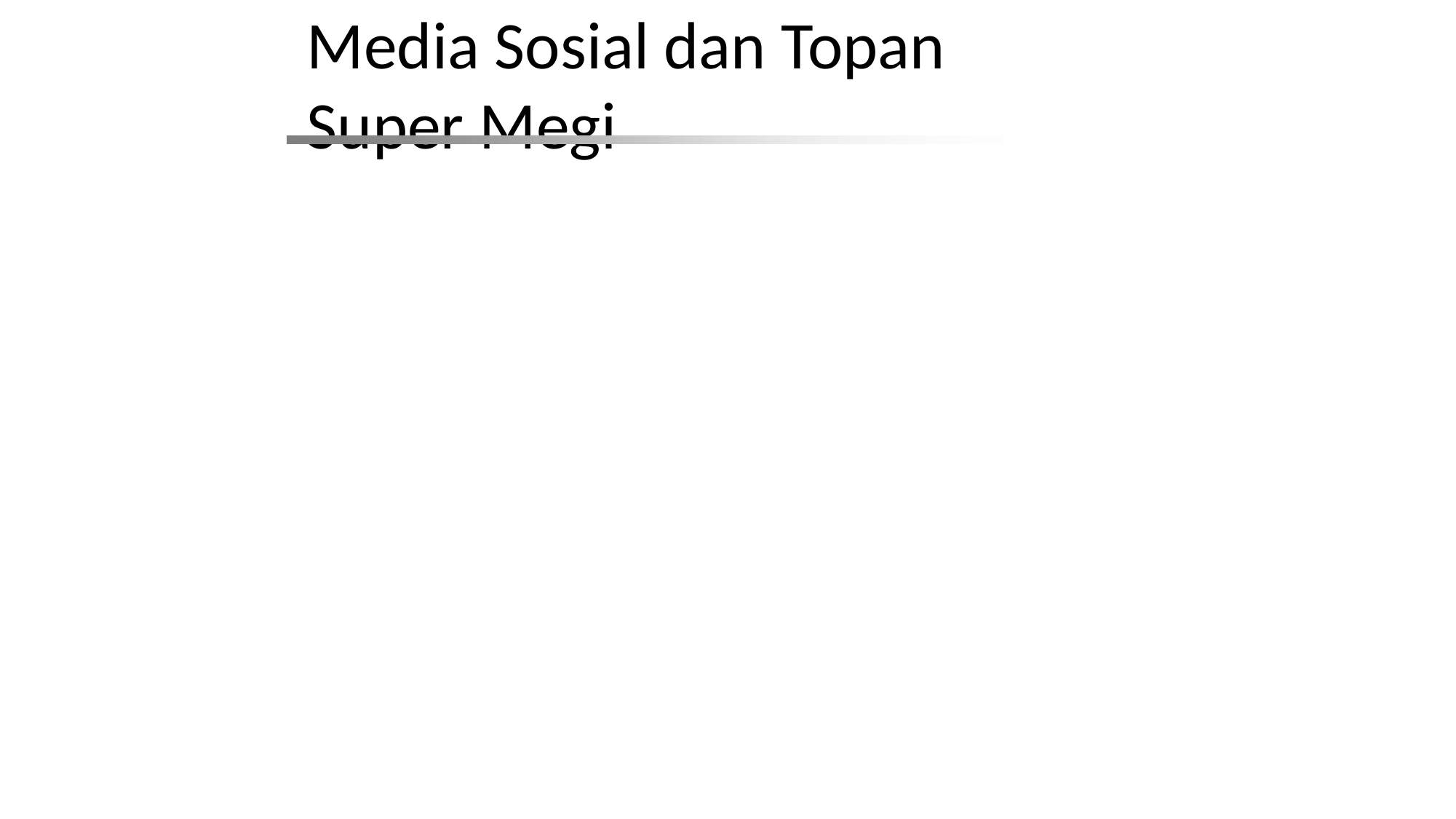

# Media Sosial dan Topan Super Megi